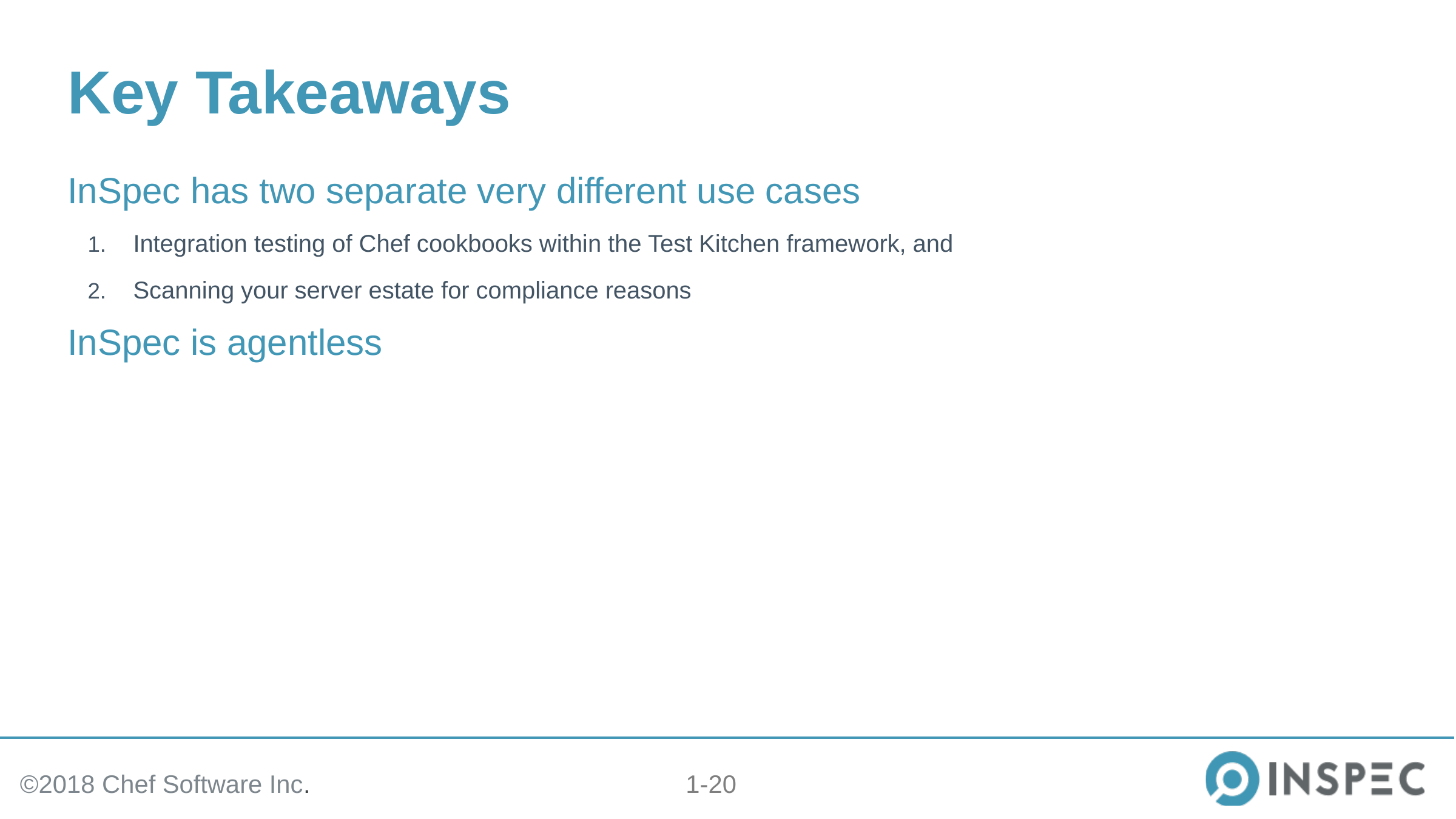

# Key Takeaways
InSpec has two separate very different use cases
Integration testing of Chef cookbooks within the Test Kitchen framework, and
Scanning your server estate for compliance reasons
InSpec is agentless